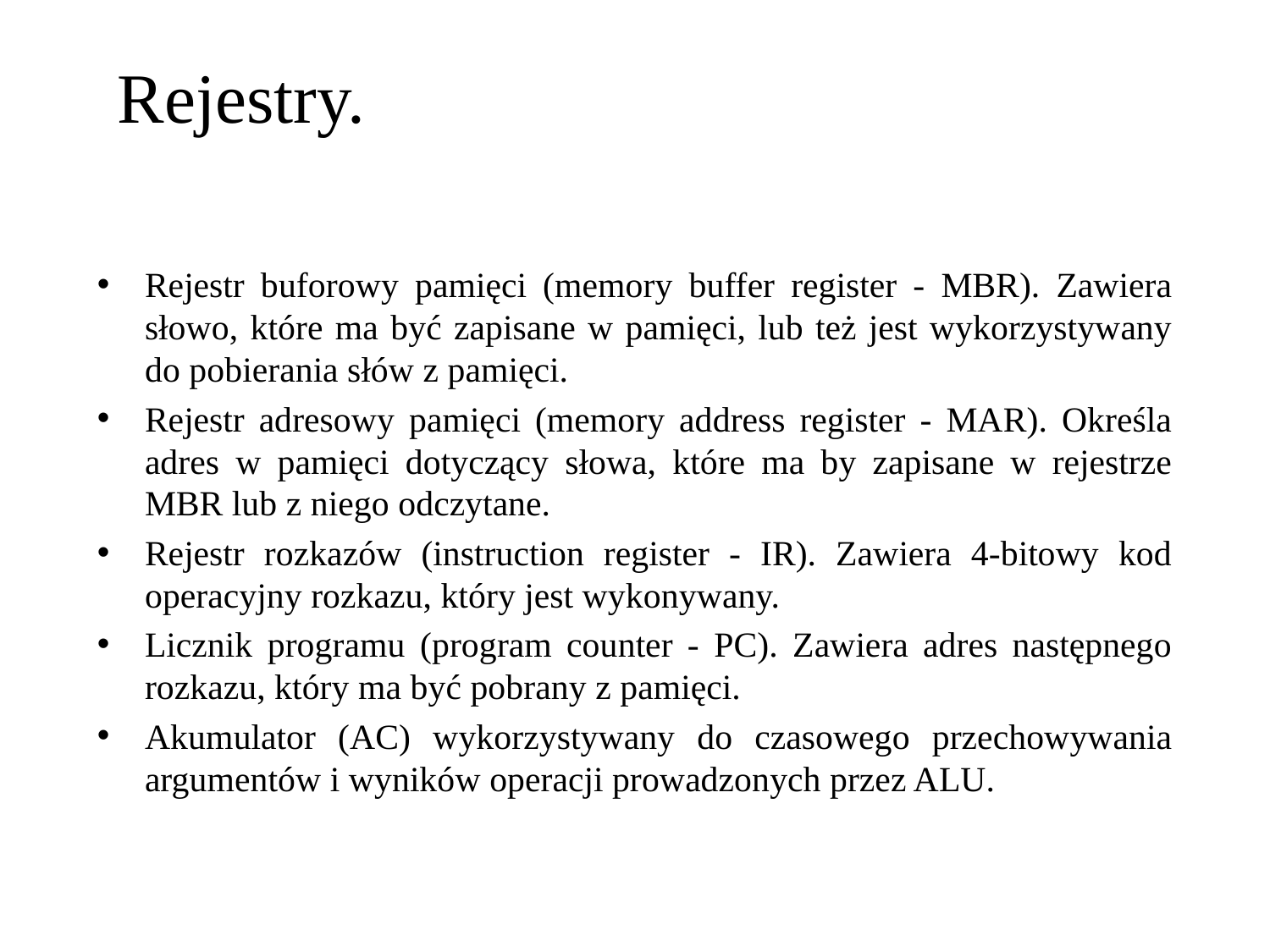

Rejestry.
Rejestr buforowy pamięci (memory buffer register - MBR). Zawiera słowo, które ma być zapisane w pamięci, lub też jest wykorzystywany do pobierania słów z pamięci.
Rejestr adresowy pamięci (memory address register - MAR). Określa adres w pamięci dotyczący słowa, które ma by zapisane w rejestrze MBR lub z niego odczytane.
Rejestr rozkazów (instruction register - IR). Zawiera 4-bitowy kod operacyjny rozkazu, który jest wykonywany.
Licznik programu (program counter - PC). Zawiera adres następnego rozkazu, który ma być pobrany z pamięci.
Akumulator (AC) wykorzystywany do czasowego przechowywania argumentów i wyników operacji prowadzonych przez ALU.